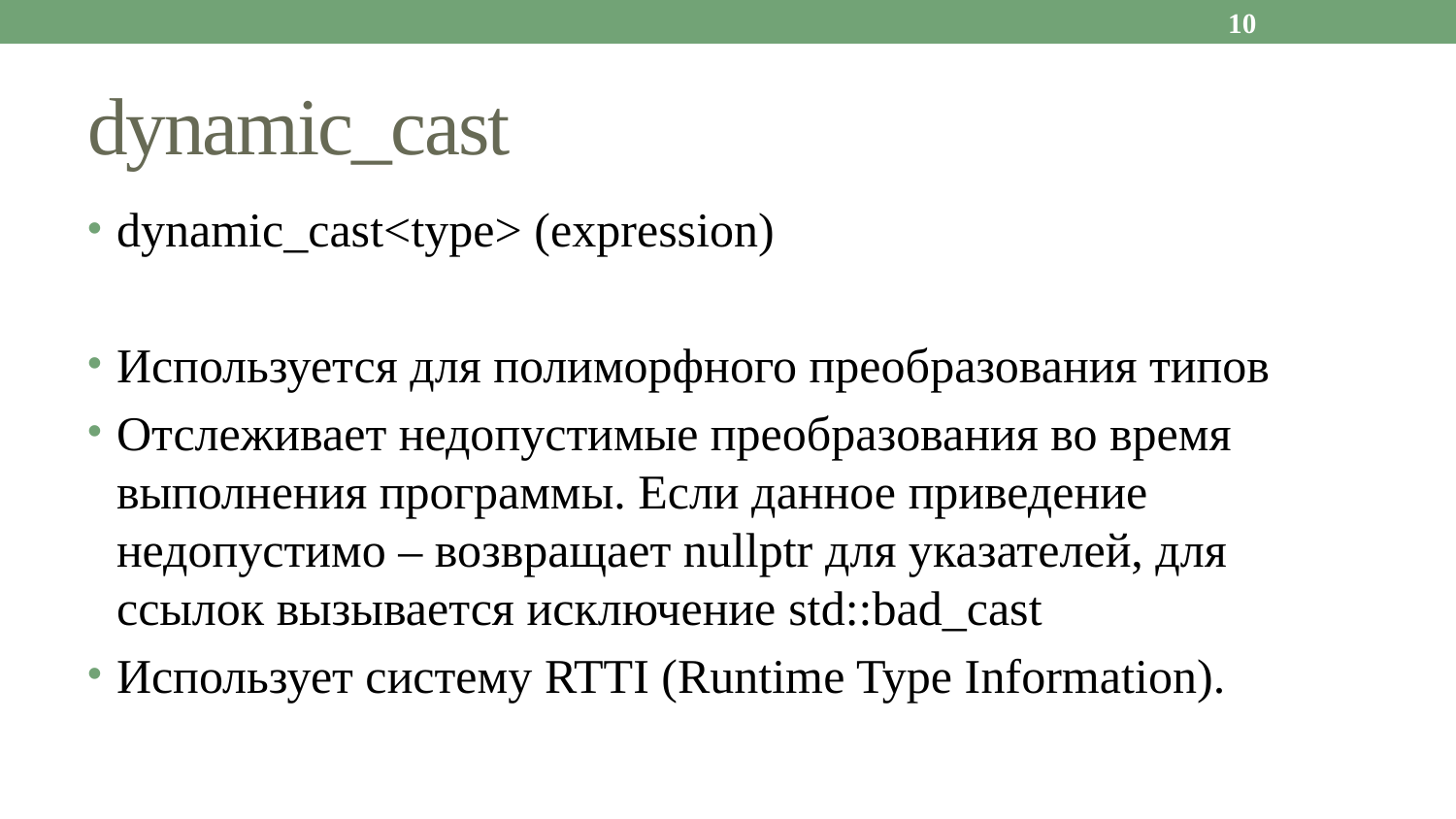

10
# dynamic_cast
dynamic_cast<type> (expression)

Используется для полиморфного преобразования типов
Отслеживает недопустимые преобразования во время выполнения программы. Если данное приведение недопустимо – возвращает nullptr для указателей, для ссылок вызывается исключение std::bad_cast
Использует систему RTTI (Runtime Type Information).